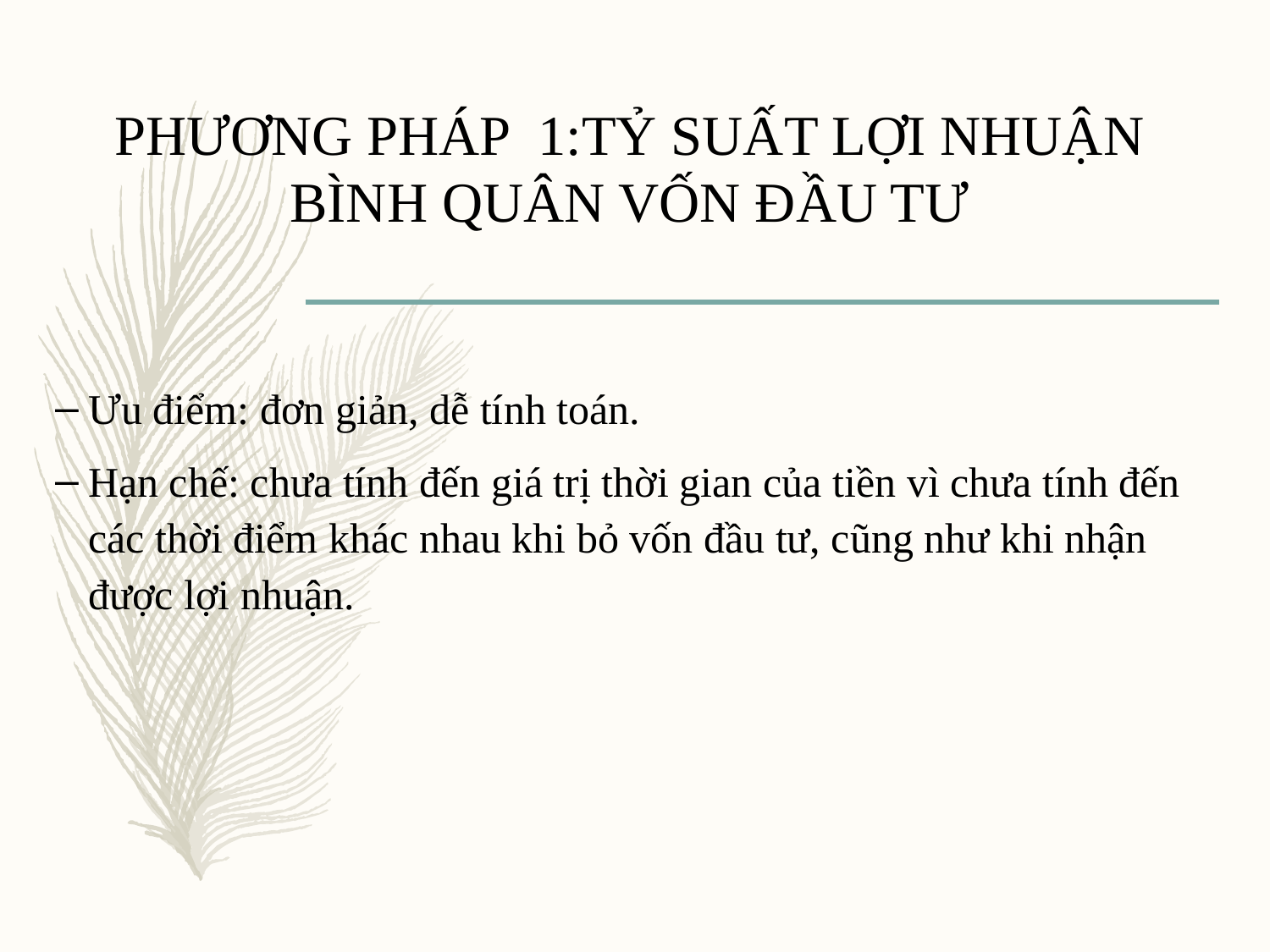

# PHƯƠNG PHÁP  1:TỶ SUẤT LỢI NHUẬN BÌNH QUÂN VỐN ĐẦU TƯ
Ưu điểm: đơn giản, dễ tính toán.
Hạn chế: chưa tính đến giá trị thời gian của tiền vì chưa tính đến các thời điểm khác nhau khi bỏ vốn đầu tư, cũng như khi nhận được lợi nhuận.